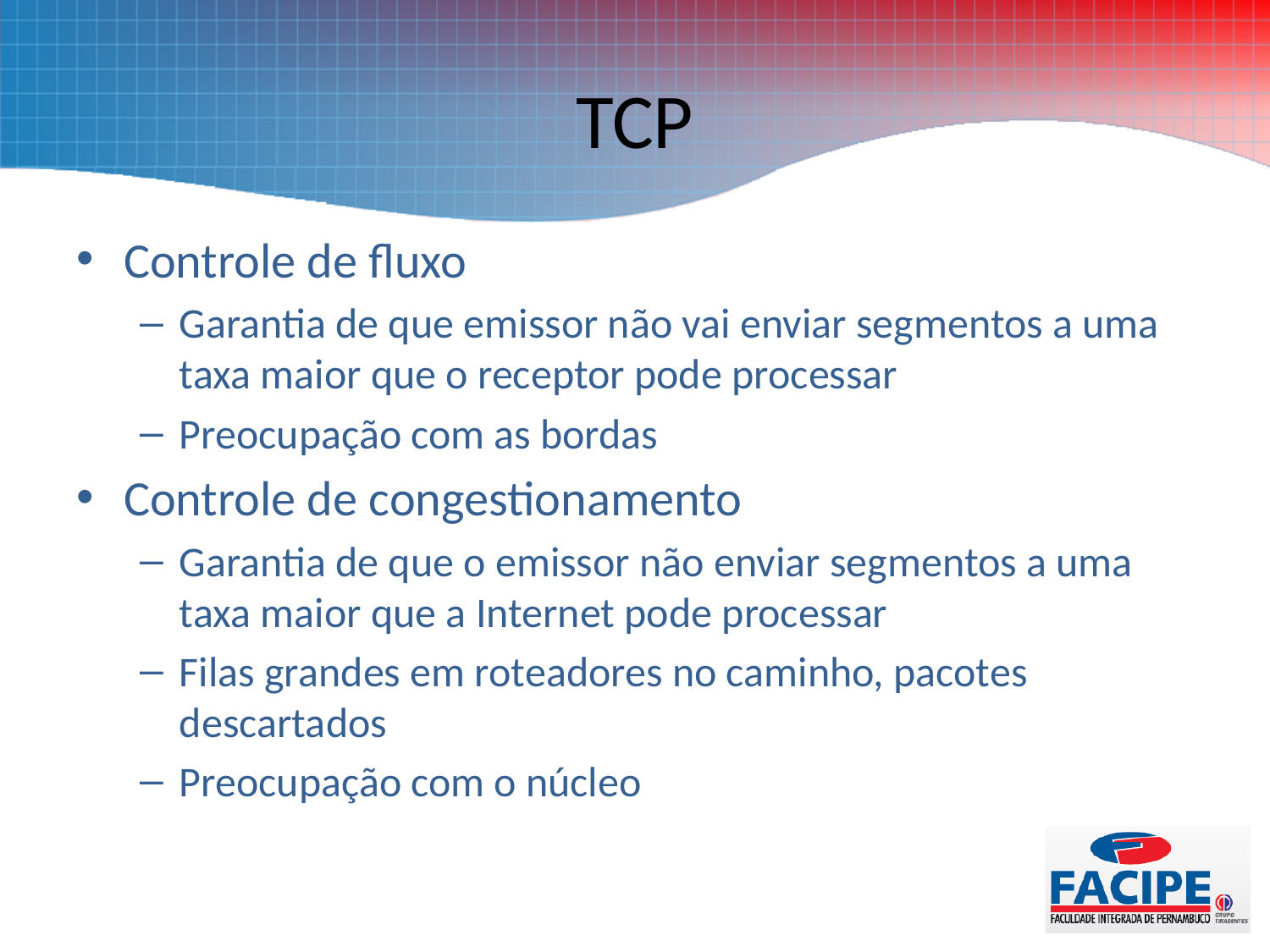

# TCP
Controle de fluxo
Garantia de que emissor não vai enviar segmentos a uma taxa maior que o receptor pode processar
Preocupação com as bordas
Controle de congestionamento
Garantia de que o emissor não enviar segmentos a uma taxa maior que a Internet pode processar
Filas grandes em roteadores no caminho, pacotes descartados
Preocupação com o núcleo